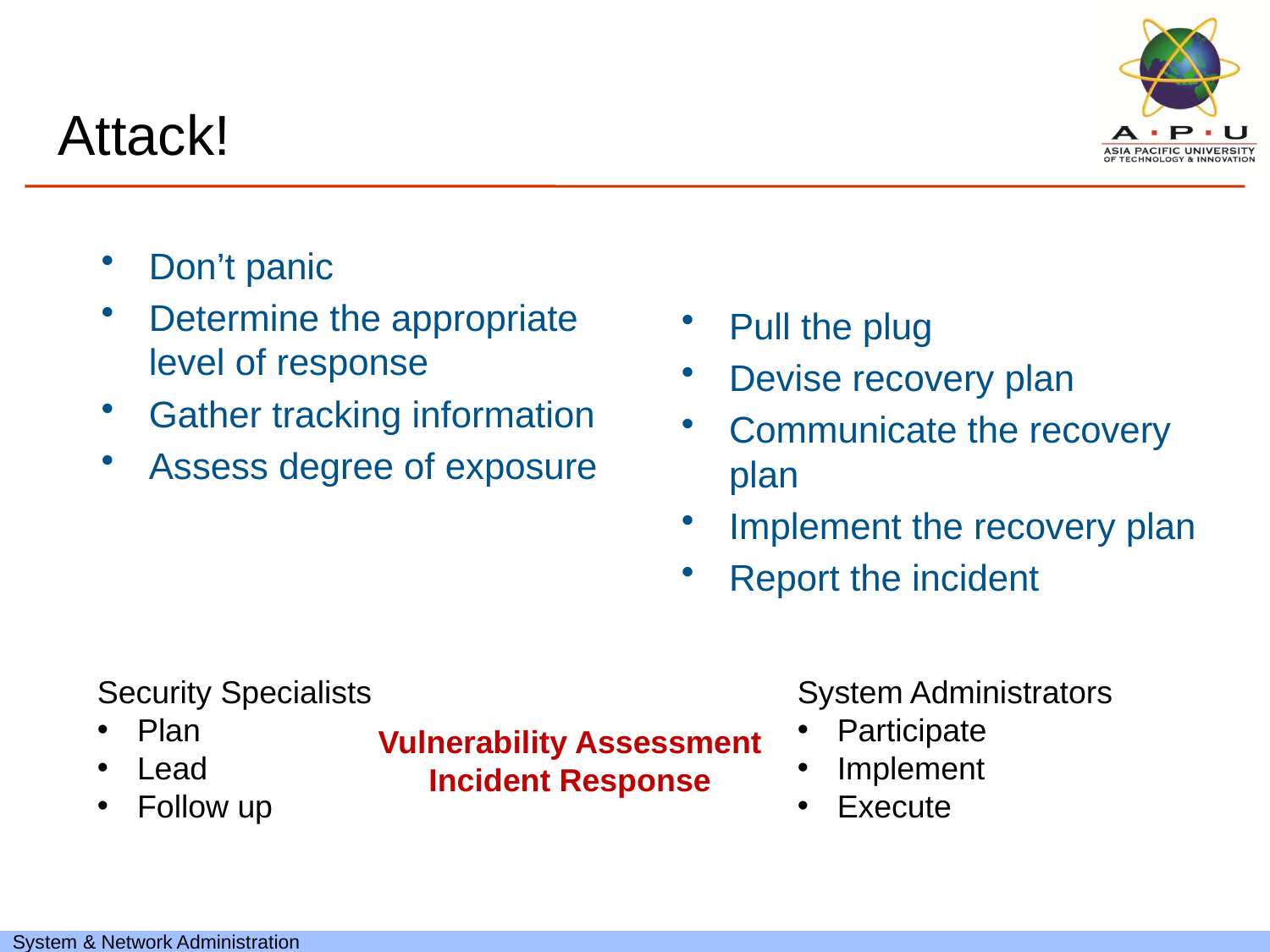

Attack!
Don’t panic
Determine the appropriate level of response
Gather tracking information
Assess degree of exposure
Pull the plug
Devise recovery plan
Communicate the recovery plan
Implement the recovery plan
Report the incident

Security Specialists
Plan
Lead
Follow up
System Administrators
Participate
Implement
Execute
Vulnerability Assessment
Incident Response